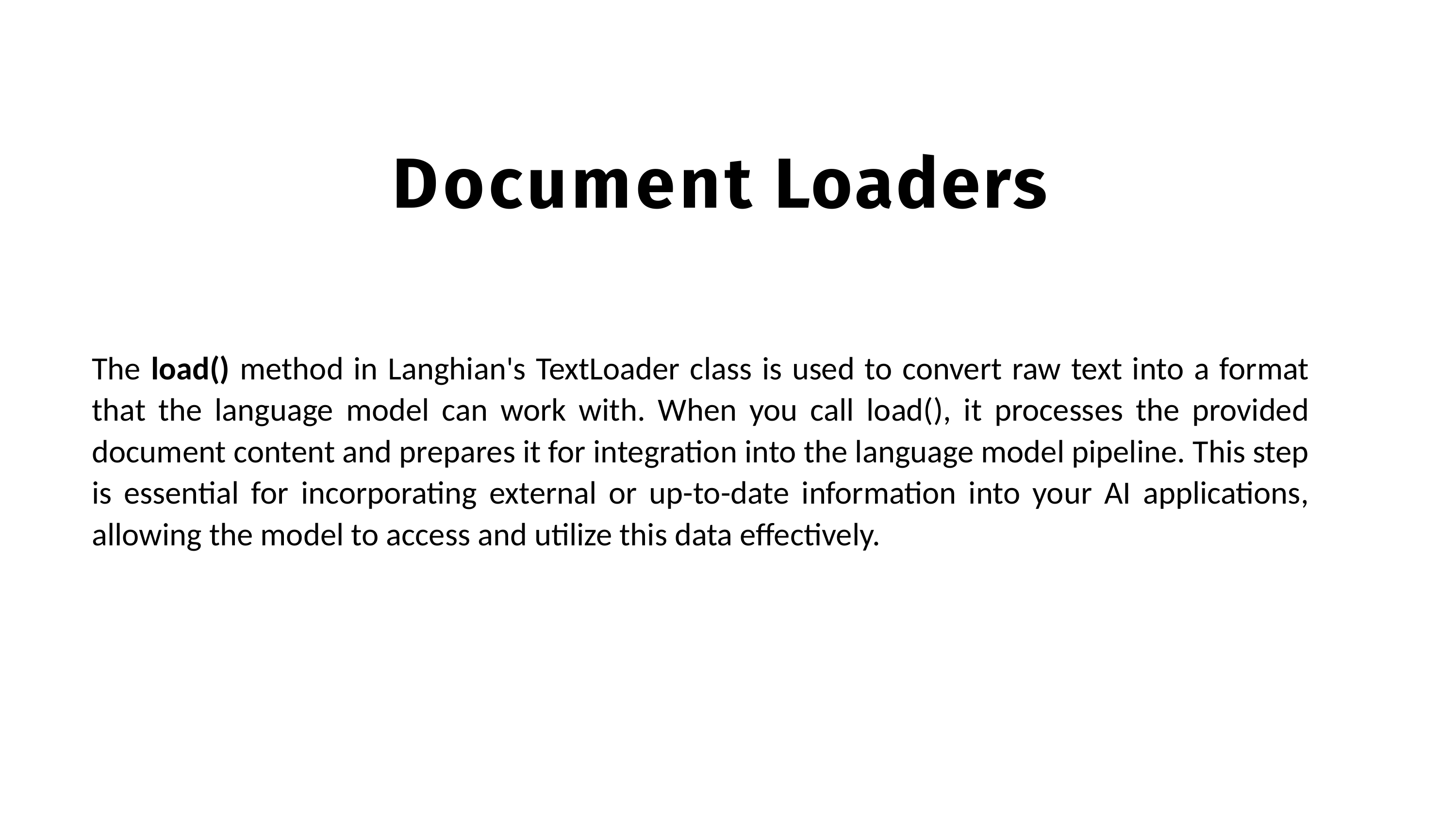

# Document Loaders
The load() method in Langhian's TextLoader class is used to convert raw text into a format that the language model can work with. When you call load(), it processes the provided document content and prepares it for integration into the language model pipeline. This step is essential for incorporating external or up-to-date information into your AI applications, allowing the model to access and utilize this data effectively.